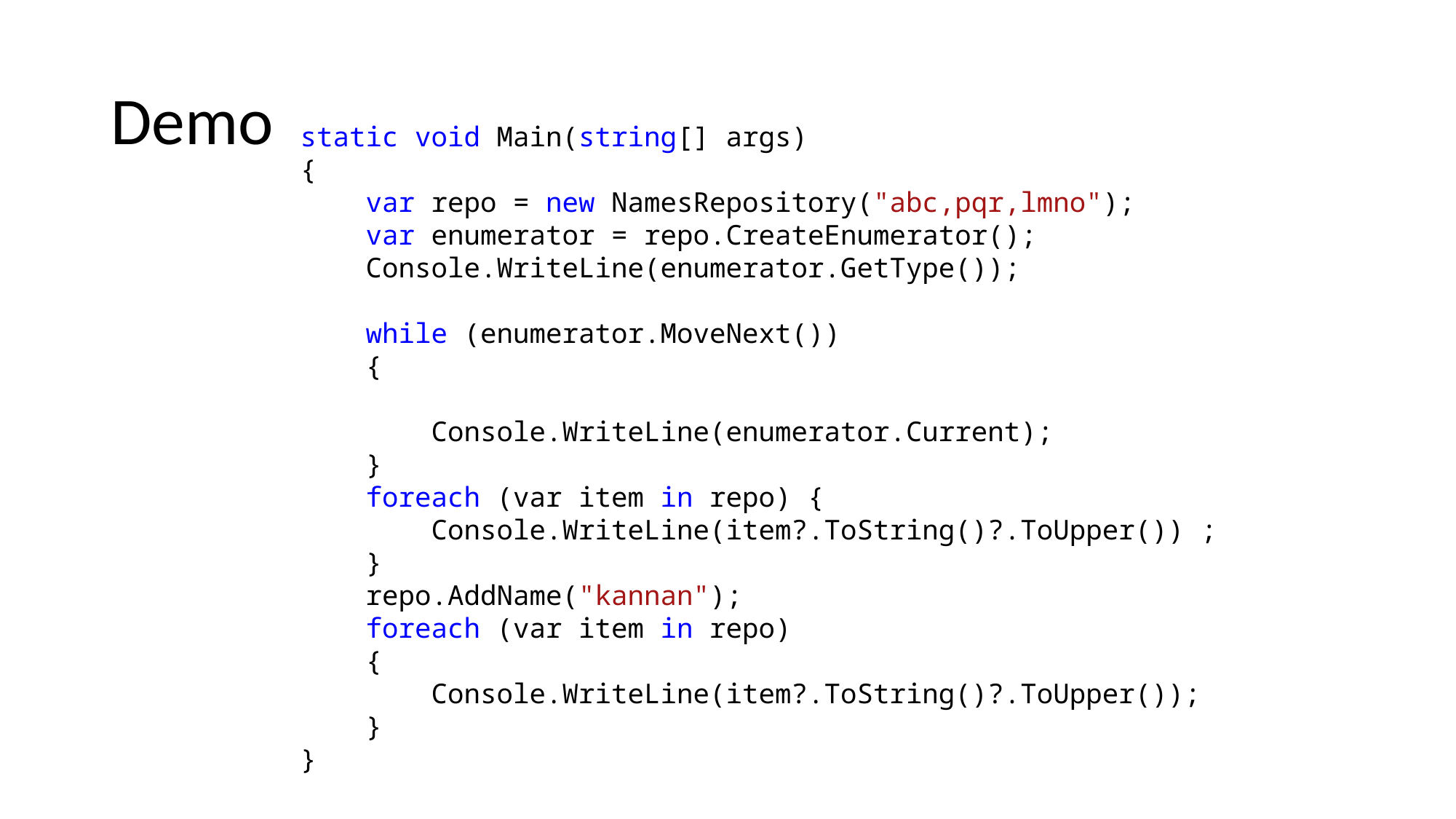

# Demo
static void Main(string[] args)
{
    var repo = new NamesRepository("abc,pqr,lmno");
    var enumerator = repo.CreateEnumerator();
    Console.WriteLine(enumerator.GetType());

    while (enumerator.MoveNext())
    {

        Console.WriteLine(enumerator.Current);
    }
    foreach (var item in repo) {
        Console.WriteLine(item?.ToString()?.ToUpper()) ;
    }
    repo.AddName("kannan");
    foreach (var item in repo)
    {
        Console.WriteLine(item?.ToString()?.ToUpper());
    }
}